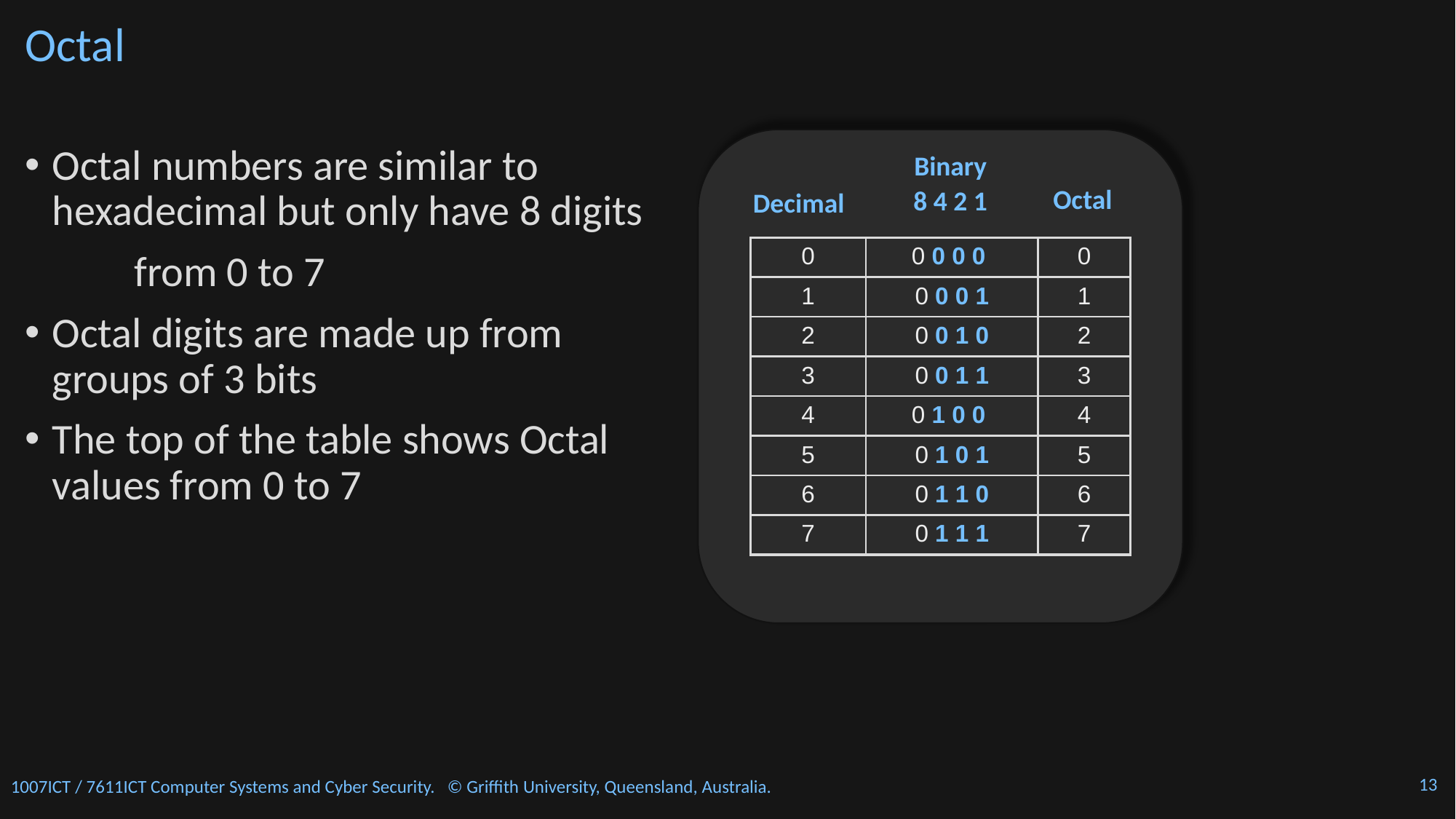

# Octal

Octal numbers are similar to hexadecimal but only have 8 digits
	from 0 to 7
Octal digits are made up from groups of 3 bits
The top of the table shows Octal values from 0 to 7
Binary
Octal
8 4 2 1
Decimal
| 0 | 0 0 0 0 | 0 |
| --- | --- | --- |
| 1 | 0 0 0 1 | 1 |
| 2 | 0 0 1 0 | 2 |
| 3 | 0 0 1 1 | 3 |
| 4 | 0 1 0 0 | 4 |
| 5 | 0 1 0 1 | 5 |
| 6 | 0 1 1 0 | 6 |
| 7 | 0 1 1 1 | 7 |